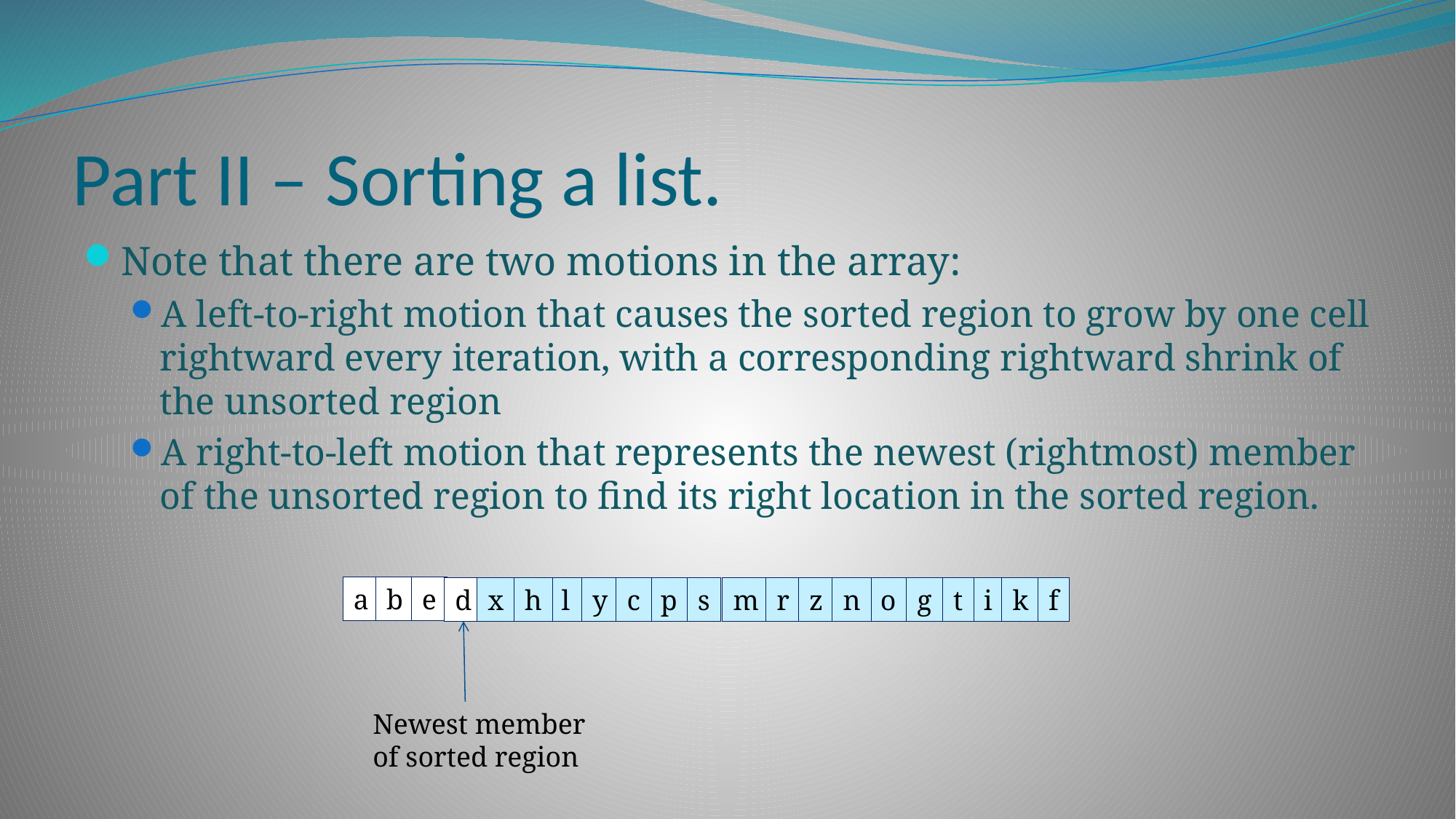

# Part II – Sorting a list.
Note that there are two motions in the array:
A left-to-right motion that causes the sorted region to grow by one cell rightward every iteration, with a corresponding rightward shrink of the unsorted region
A right-to-left motion that represents the newest (rightmost) member of the unsorted region to find its right location in the sorted region.

a
b
e
d
x
h
l
y
c
p
s
m
r
z
n
o
g
t
i
k
f
Newest member
of sorted region